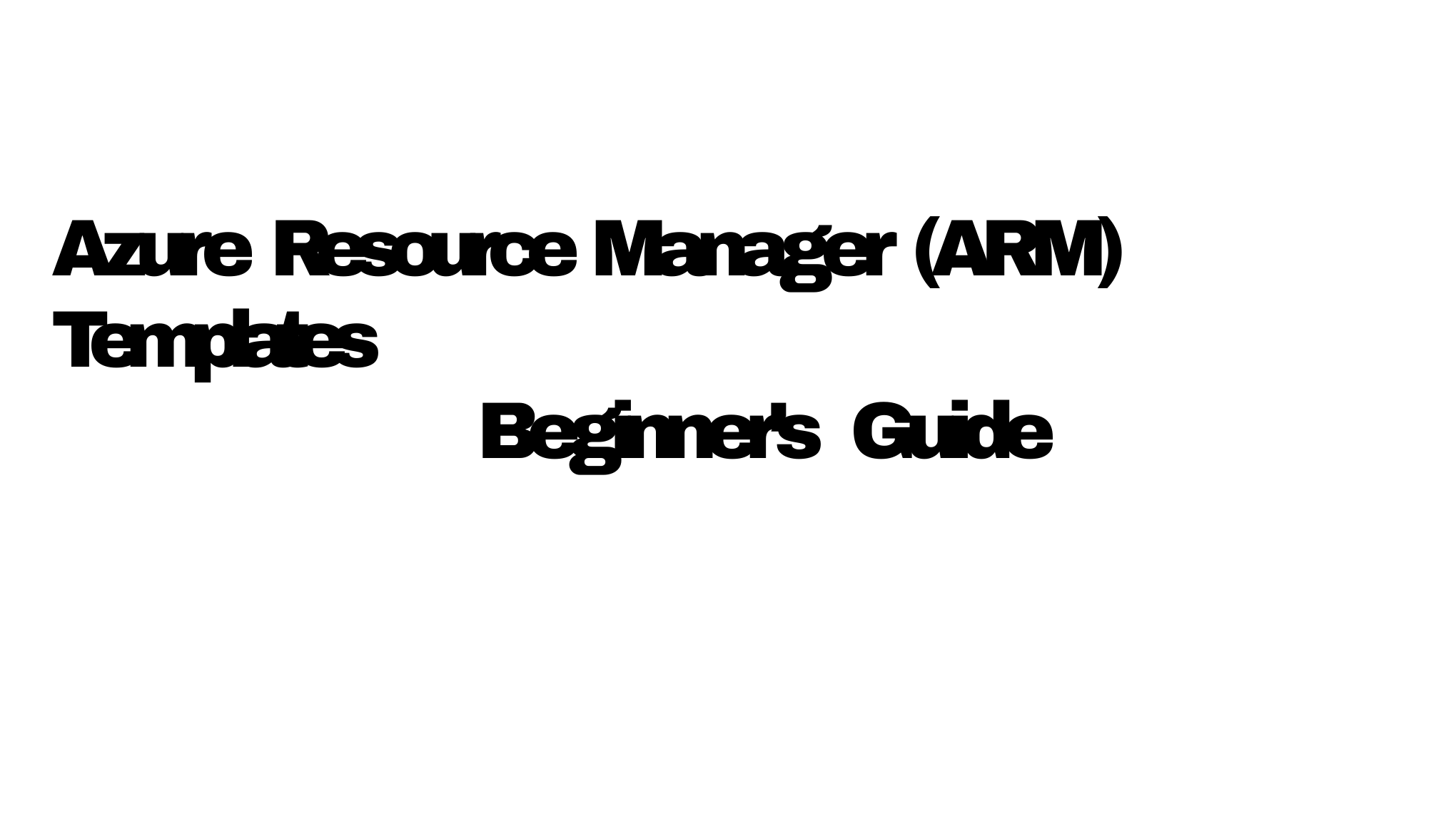

Azure Resource Manager (ARM) Templates
Beginner’s Guide